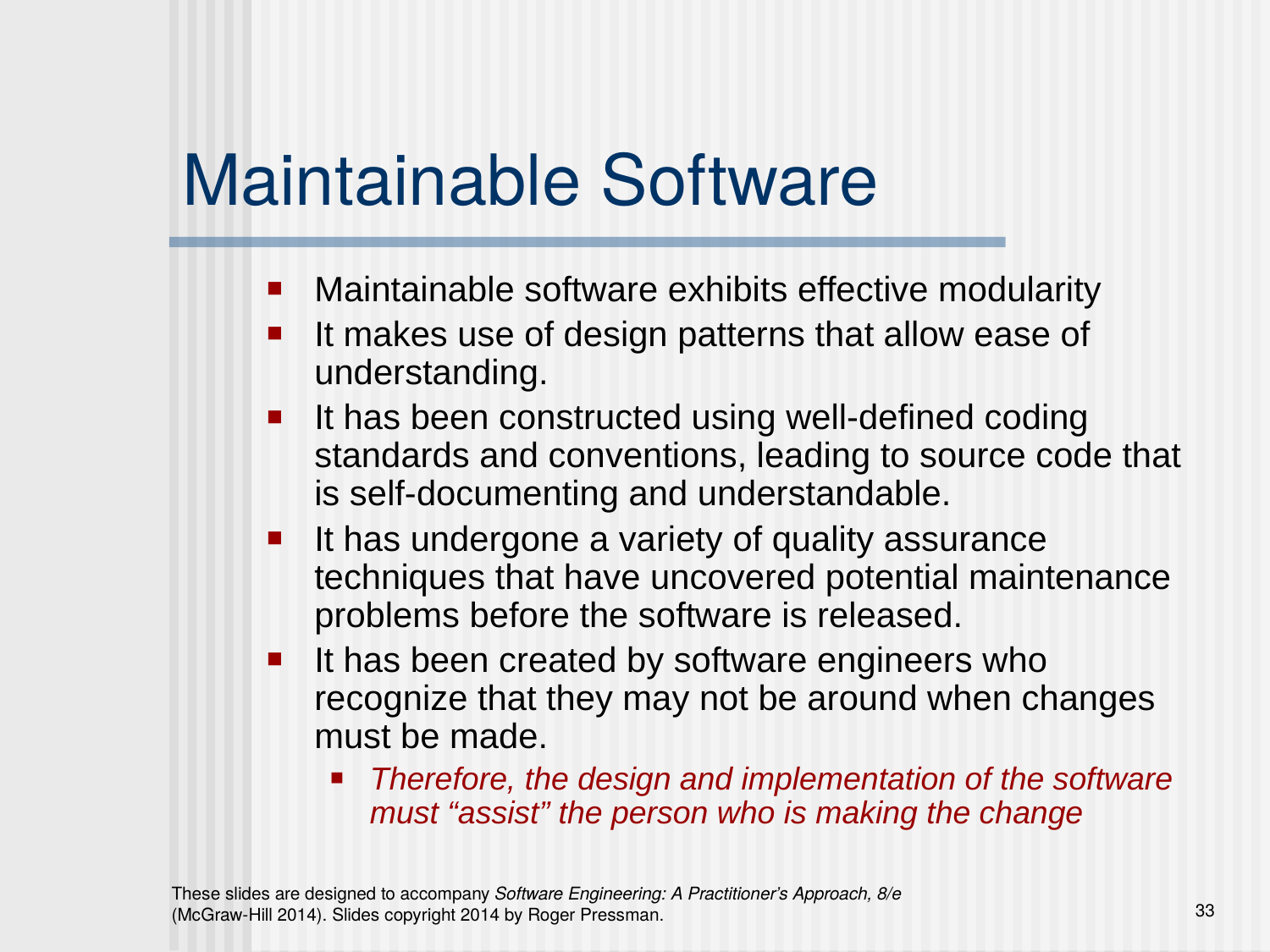

# Maintainable Software
Maintainable software exhibits effective modularity
It makes use of design patterns that allow ease of understanding.
It has been constructed using well-defined coding standards and conventions, leading to source code that is self-documenting and understandable.
It has undergone a variety of quality assurance techniques that have uncovered potential maintenance problems before the software is released.
It has been created by software engineers who recognize that they may not be around when changes must be made.
Therefore, the design and implementation of the software must “assist” the person who is making the change
These slides are designed to accompany Software Engineering: A Practitioner’s Approach, 8/e (McGraw-Hill 2014). Slides copyright 2014 by Roger Pressman.
33